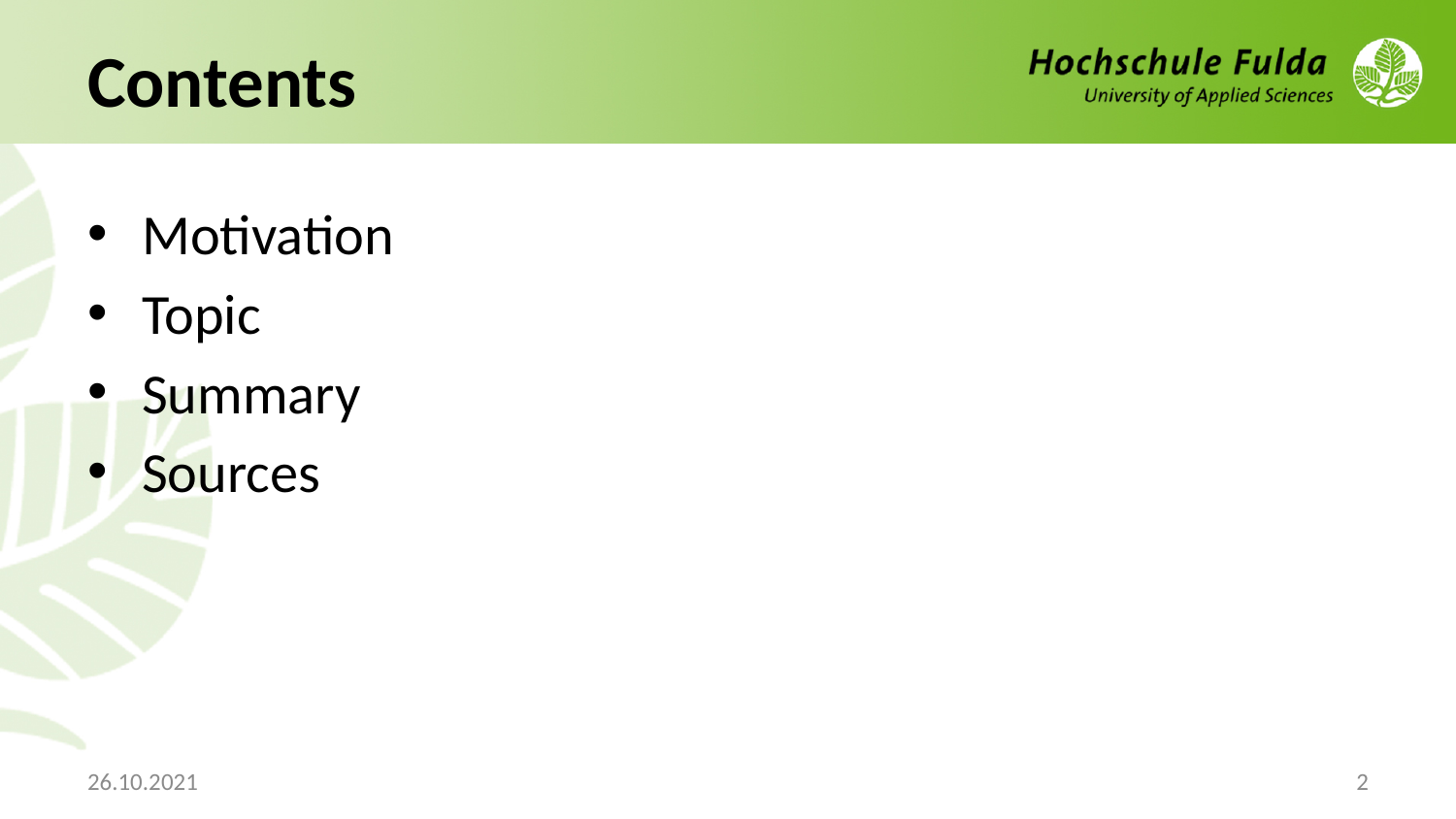

# Contents
Motivation
Topic
Summary
Sources
26.10.2021
2